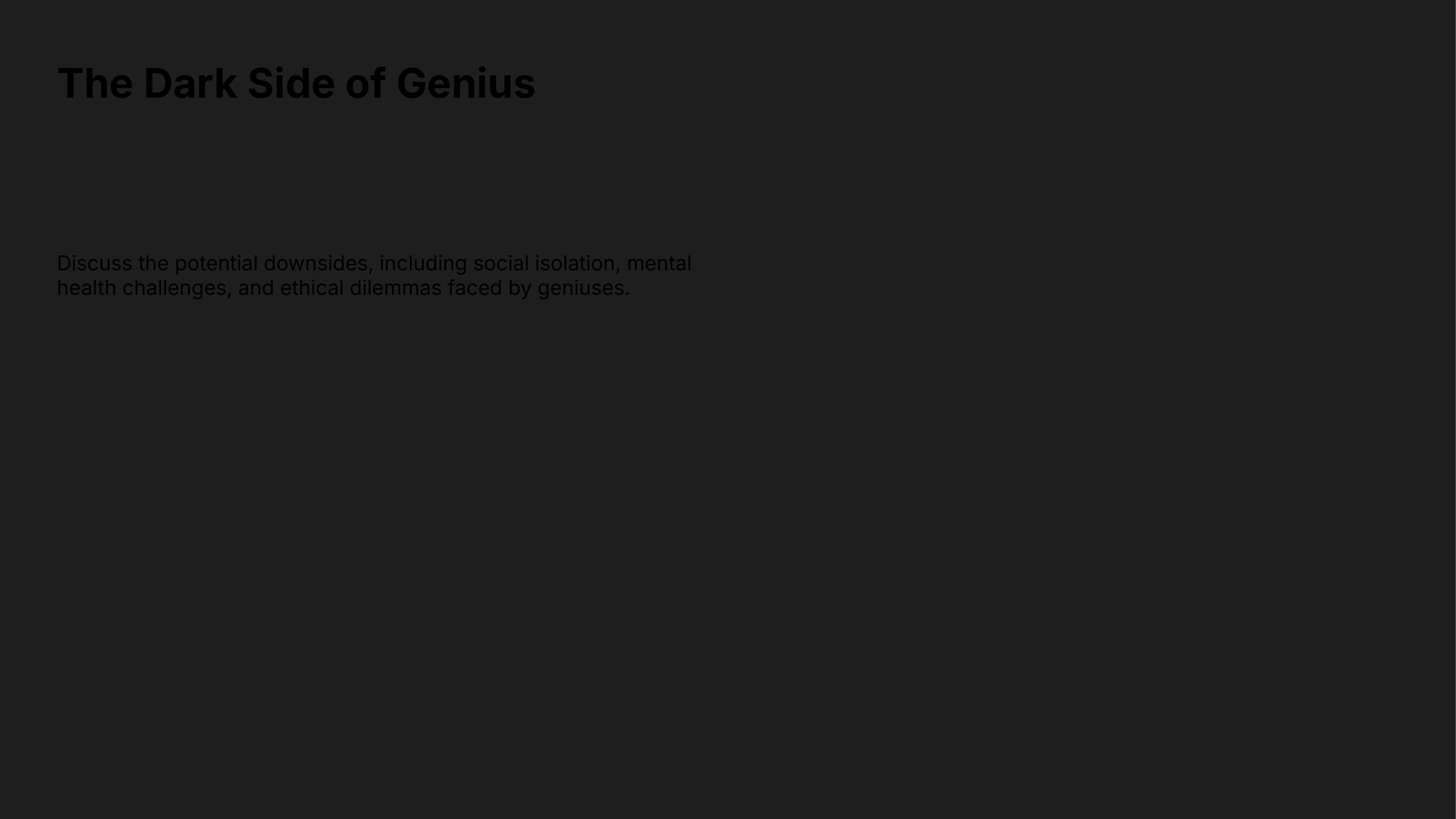

The Dark Side of Genius
Discuss the potential downsides, including social isolation, mental health challenges, and ethical dilemmas faced by geniuses.